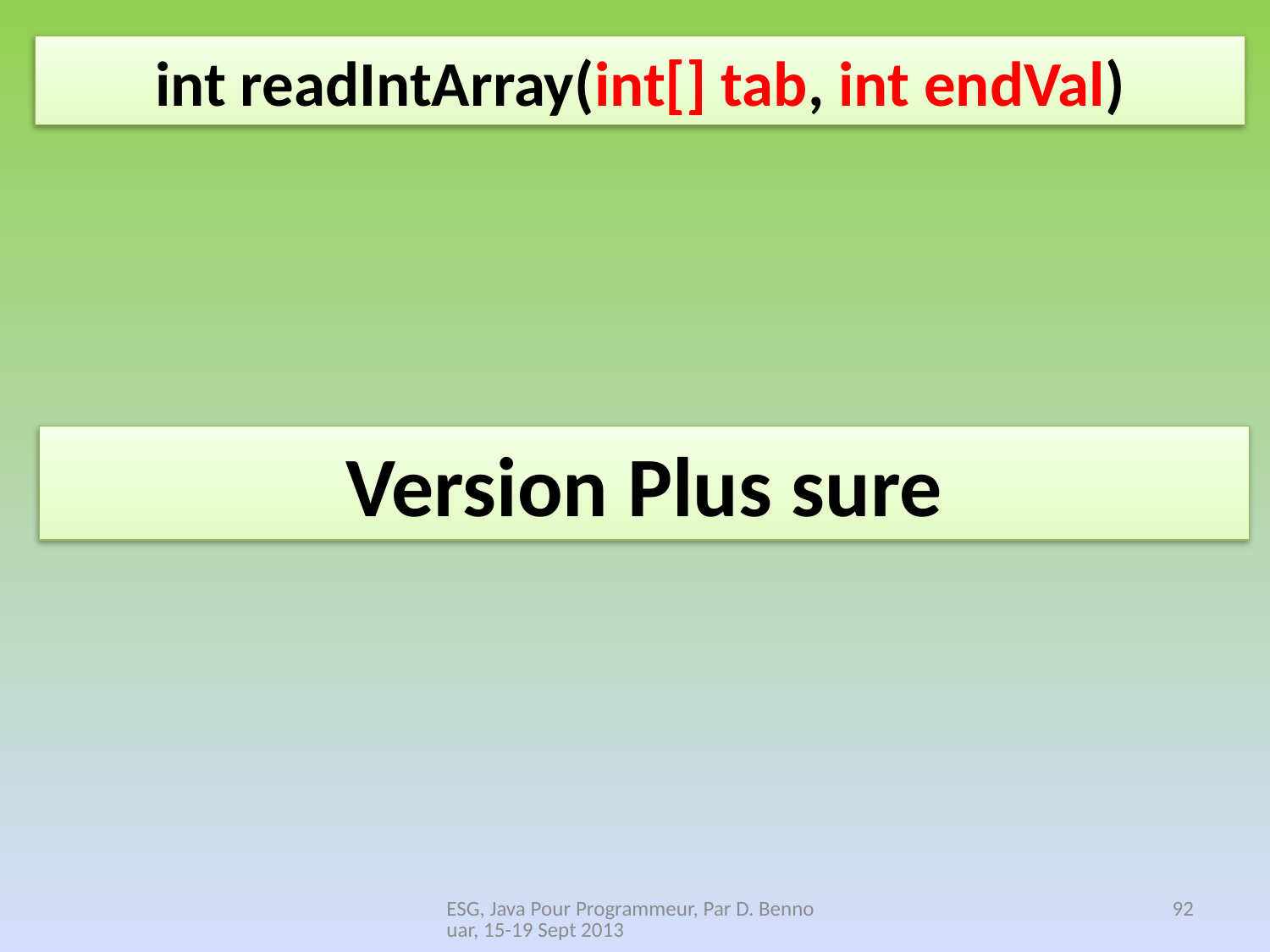

int readIntArray(int[] tab, int endVal)
Version Plus sure
ESG, Java Pour Programmeur, Par D. Bennouar, 15-19 Sept 2013
92